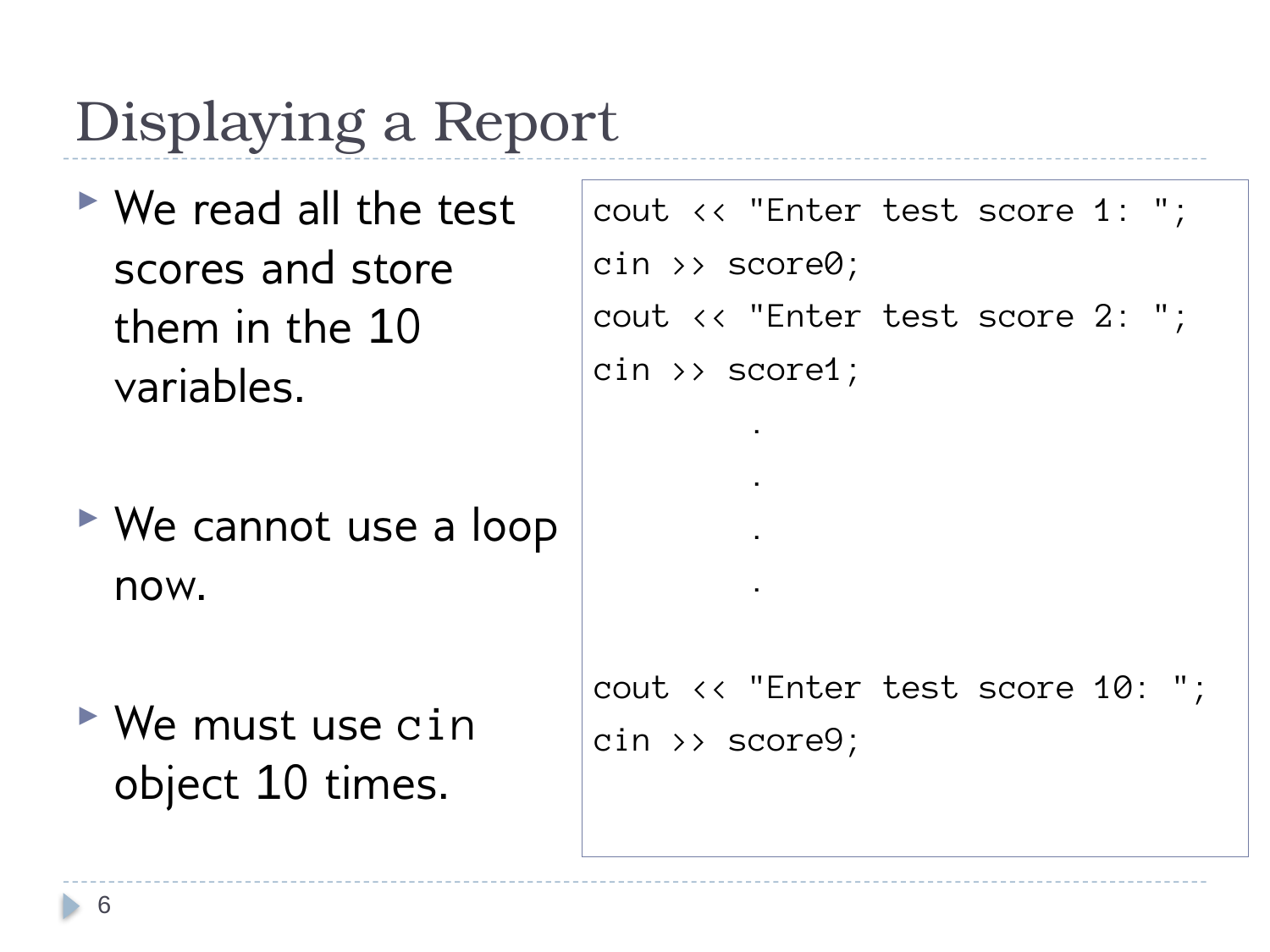

# Displaying a Report
We read all the test scores and store them in the 10 variables.

We cannot use a loop now.

We must use cin object 10 times.
cout << "Enter test score 1: ";
cin >> score0;
cout << "Enter test score 2: ";
cin >> score1;
        .
        .
        .
        .

cout << "Enter test score 10: ";
cin >> score9;

6